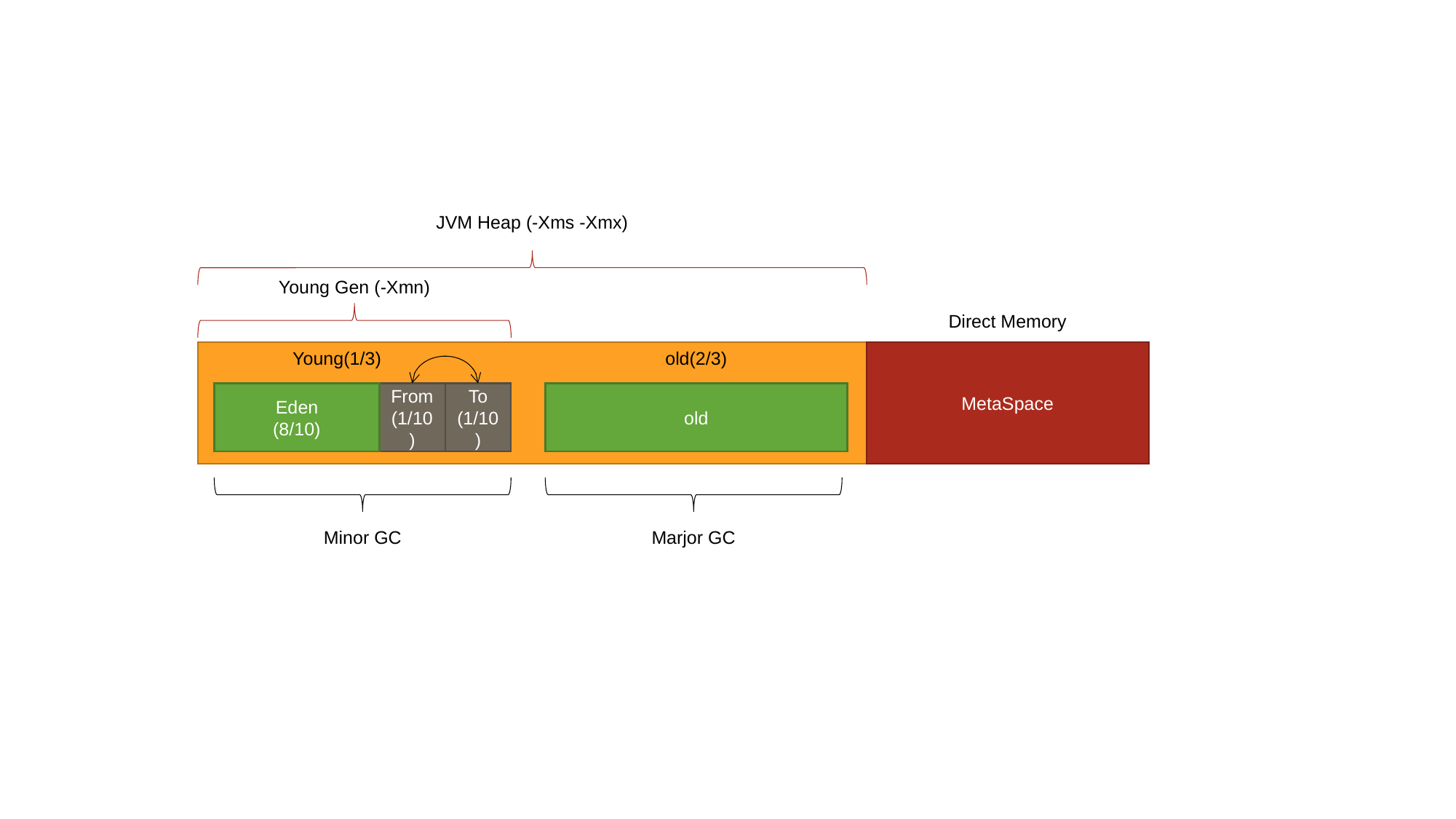

JVM Heap (-Xms -Xmx)
Young Gen (-Xmn)
Direct Memory
Young(1/3)
old(2/3)

MetaSpace

Eden
(8/10)
From
(1/10)
To
(1/10)
old
Minor GC
Marjor GC